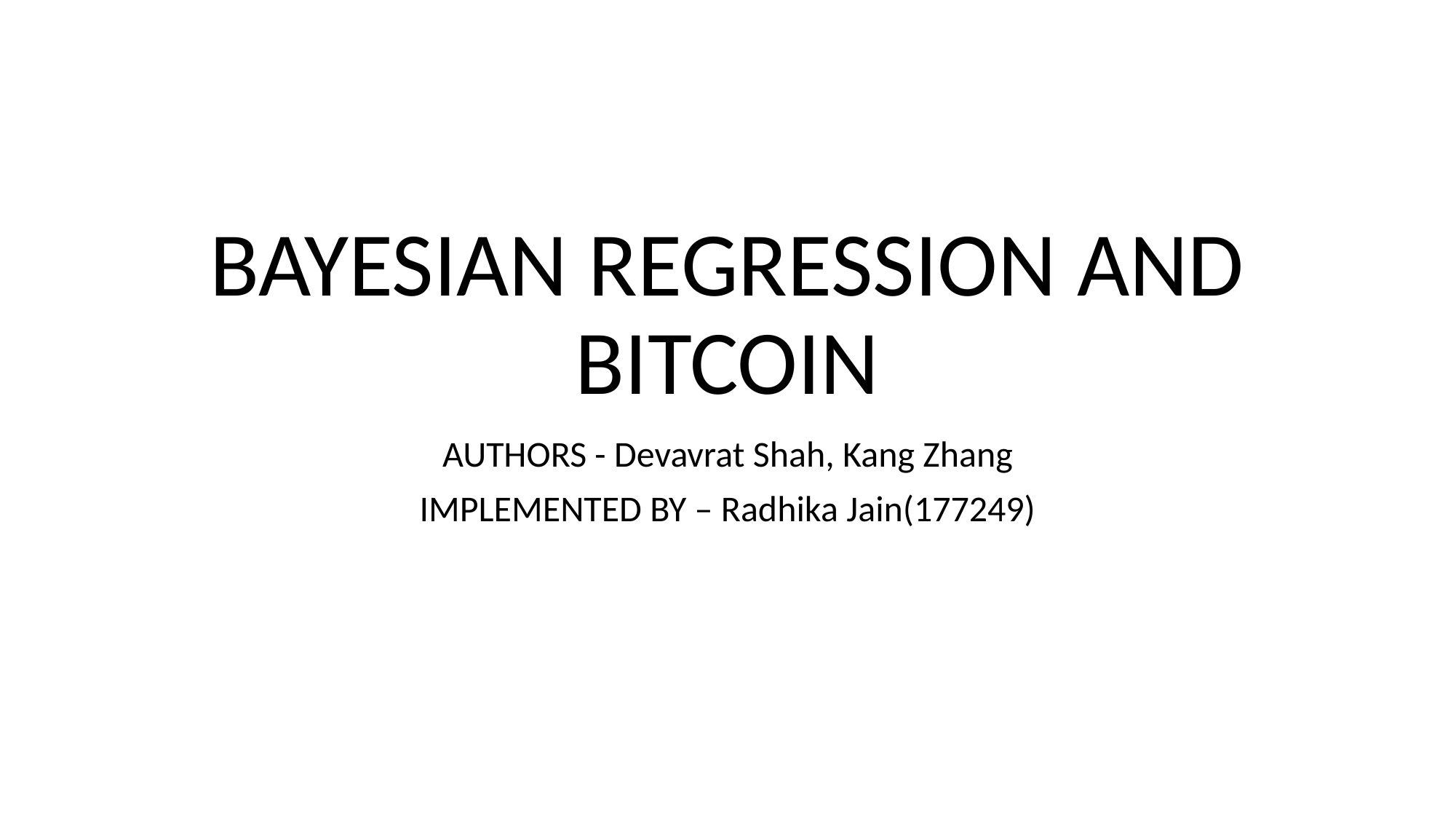

# BAYESIAN REGRESSION AND BITCOIN
AUTHORS - Devavrat Shah, Kang Zhang
IMPLEMENTED BY – Radhika Jain(177249)